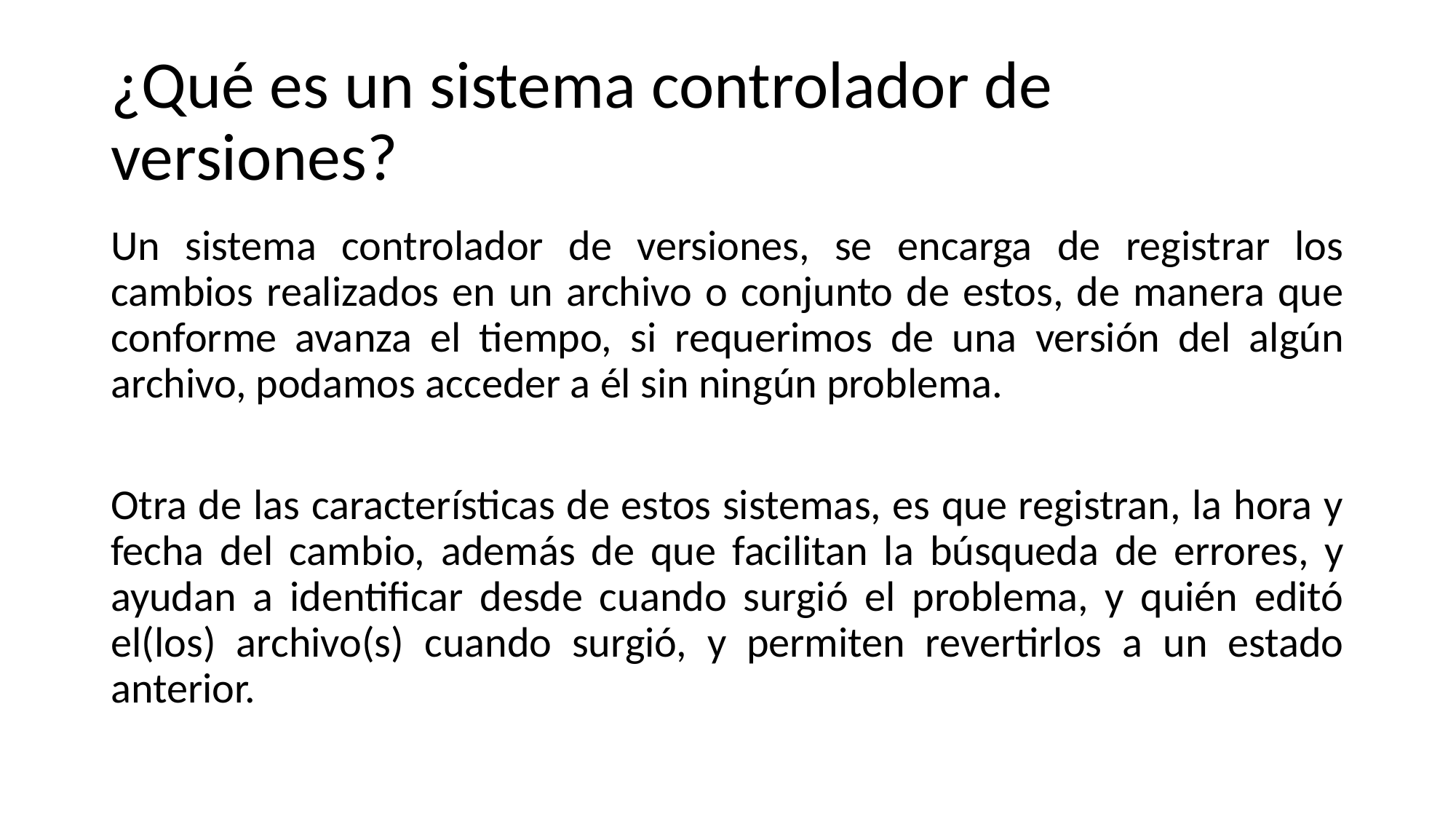

# ¿Qué es un sistema controlador de versiones?
Un sistema controlador de versiones, se encarga de registrar los cambios realizados en un archivo o conjunto de estos, de manera que conforme avanza el tiempo, si requerimos de una versión del algún archivo, podamos acceder a él sin ningún problema.

Otra de las características de estos sistemas, es que registran, la hora y fecha del cambio, además de que facilitan la búsqueda de errores, y ayudan a identificar desde cuando surgió el problema, y quién editó el(los) archivo(s) cuando surgió, y permiten revertirlos a un estado anterior.